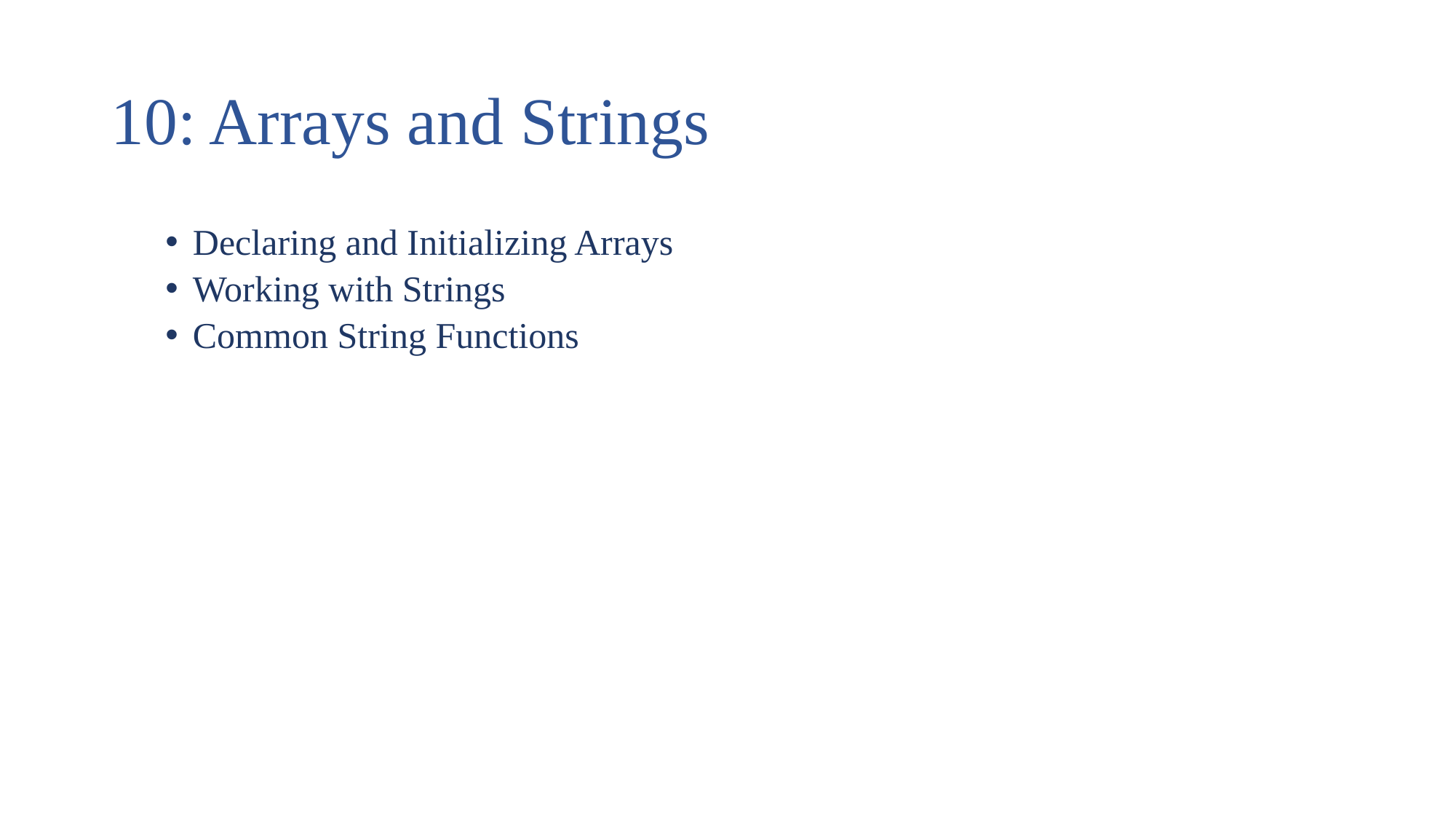

# 10: Arrays and Strings
Declaring and Initializing Arrays
Working with Strings
Common String Functions